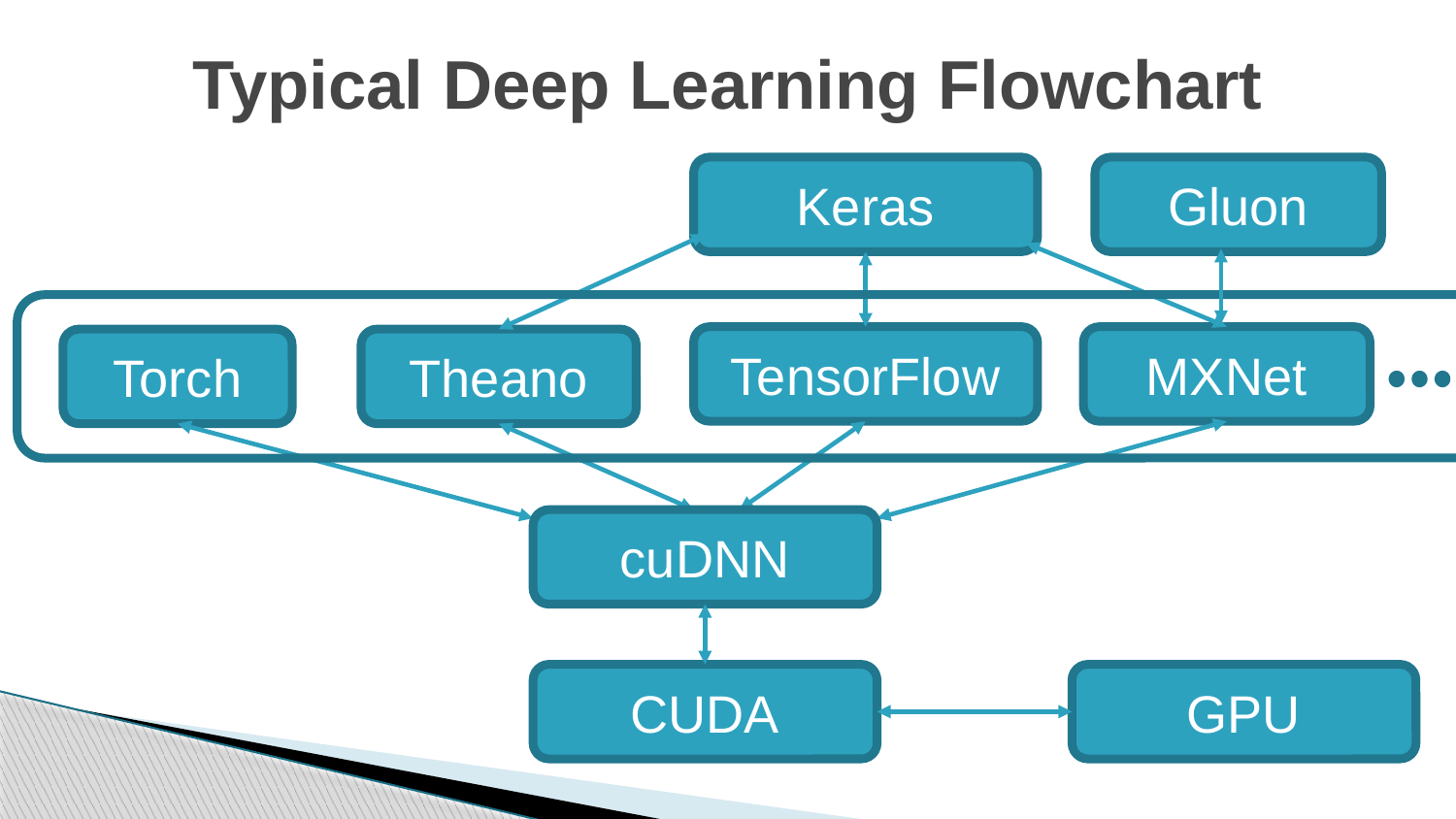

# Typical Deep Learning Flowchart
Keras
Gluon

TensorFlow
MXNet
Torch
Theano

cuDNN
CUDA
GPU